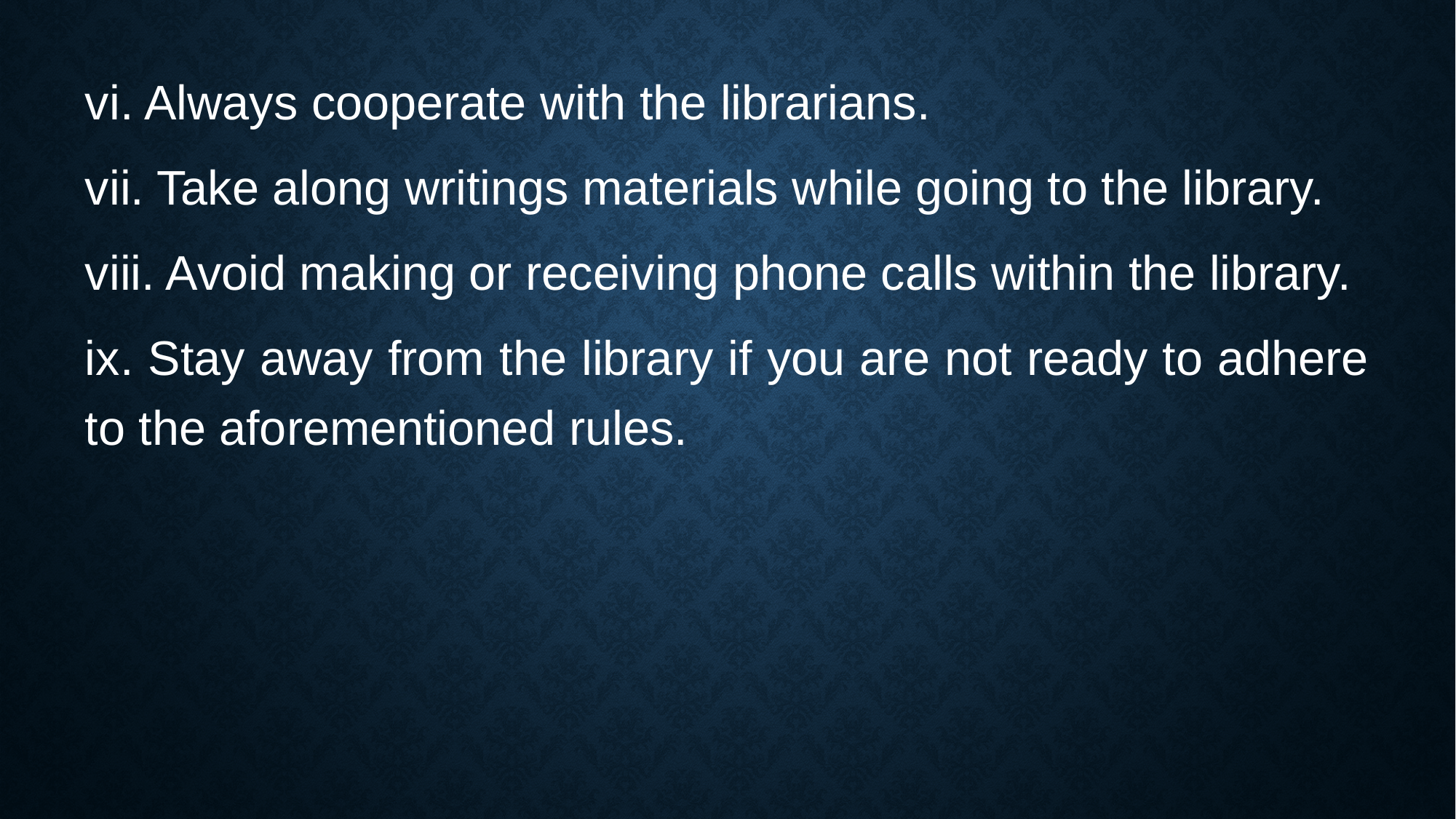

vi. Always cooperate with the librarians.
vii. Take along writings materials while going to the library.
viii. Avoid making or receiving phone calls within the library.
ix. Stay away from the library if you are not ready to adhere to the aforementioned rules.